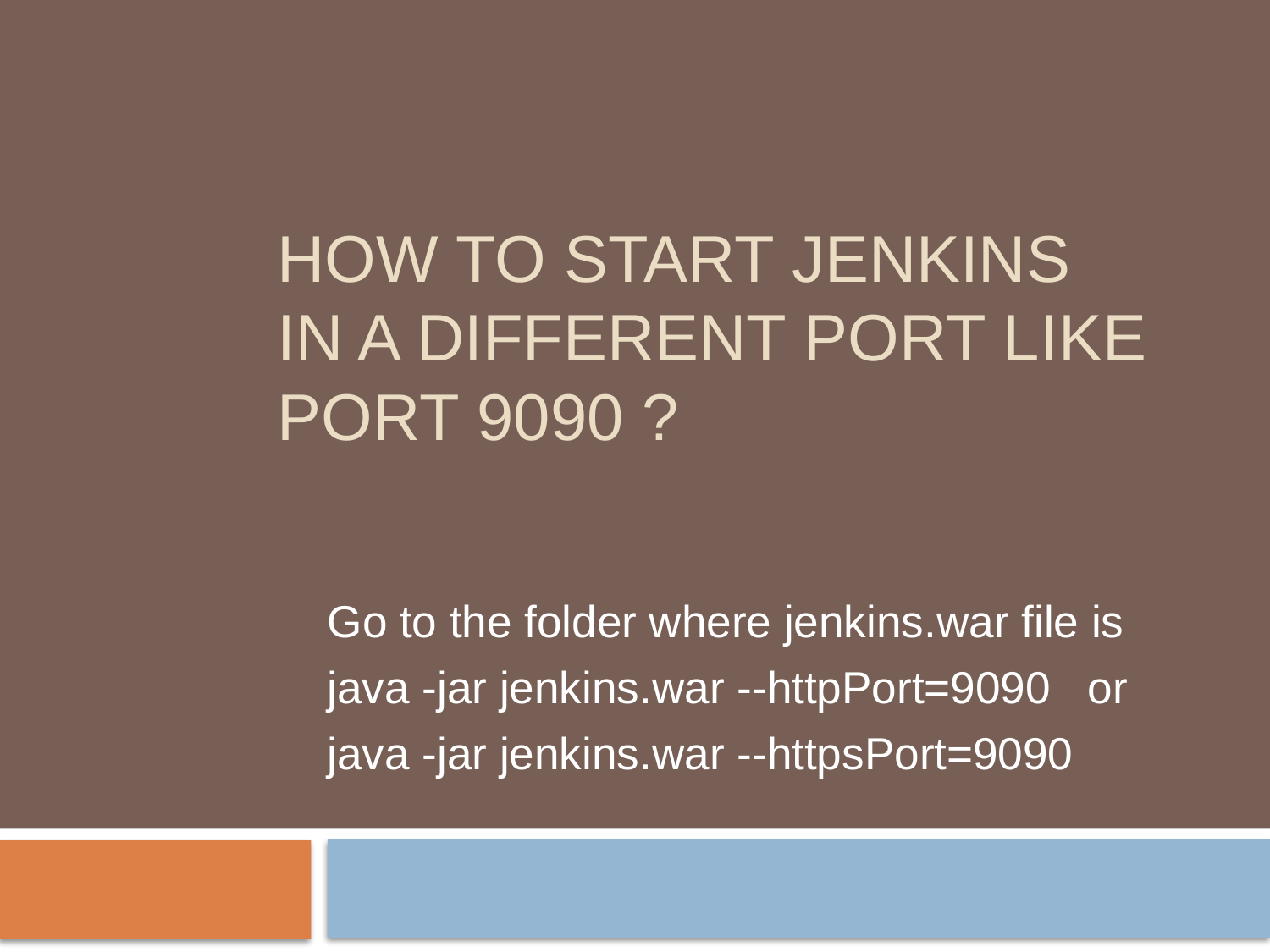

# How to start jenkins in a different port like port 9090 ?
Go to the folder where jenkins.war file is
java -jar jenkins.war --httpPort=9090   or
java -jar jenkins.war --httpsPort=9090